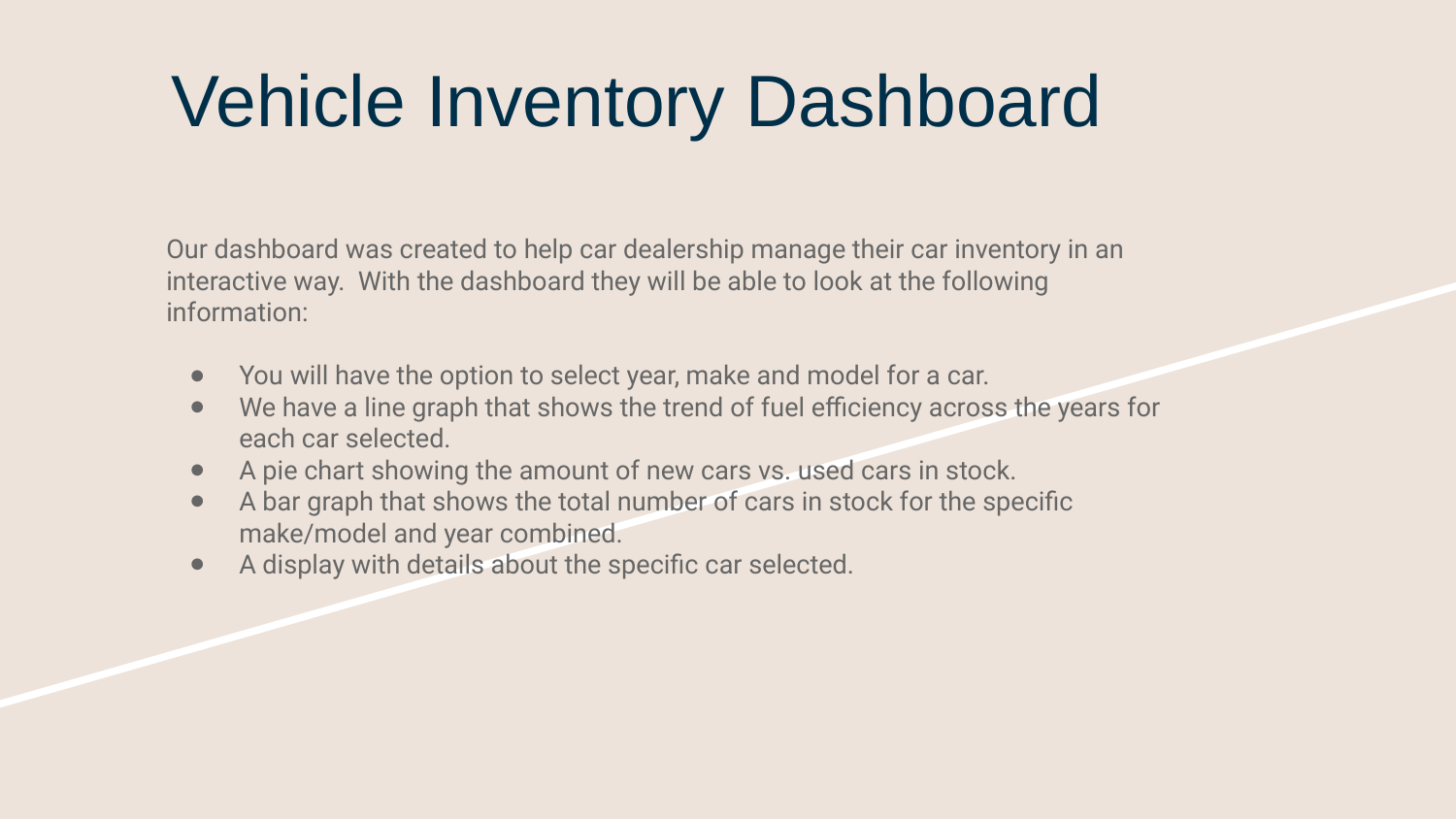

# Vehicle Inventory Dashboard
Our dashboard was created to help car dealership manage their car inventory in an interactive way.  With the dashboard they will be able to look at the following information:

You will have the option to select year, make and model for a car.
We have a line graph that shows the trend of fuel efficiency across the years for each car selected.
A pie chart showing the amount of new cars vs. used cars in stock.
A bar graph that shows the total number of cars in stock for the specific make/model and year combined.
A display with details about the specific car selected.